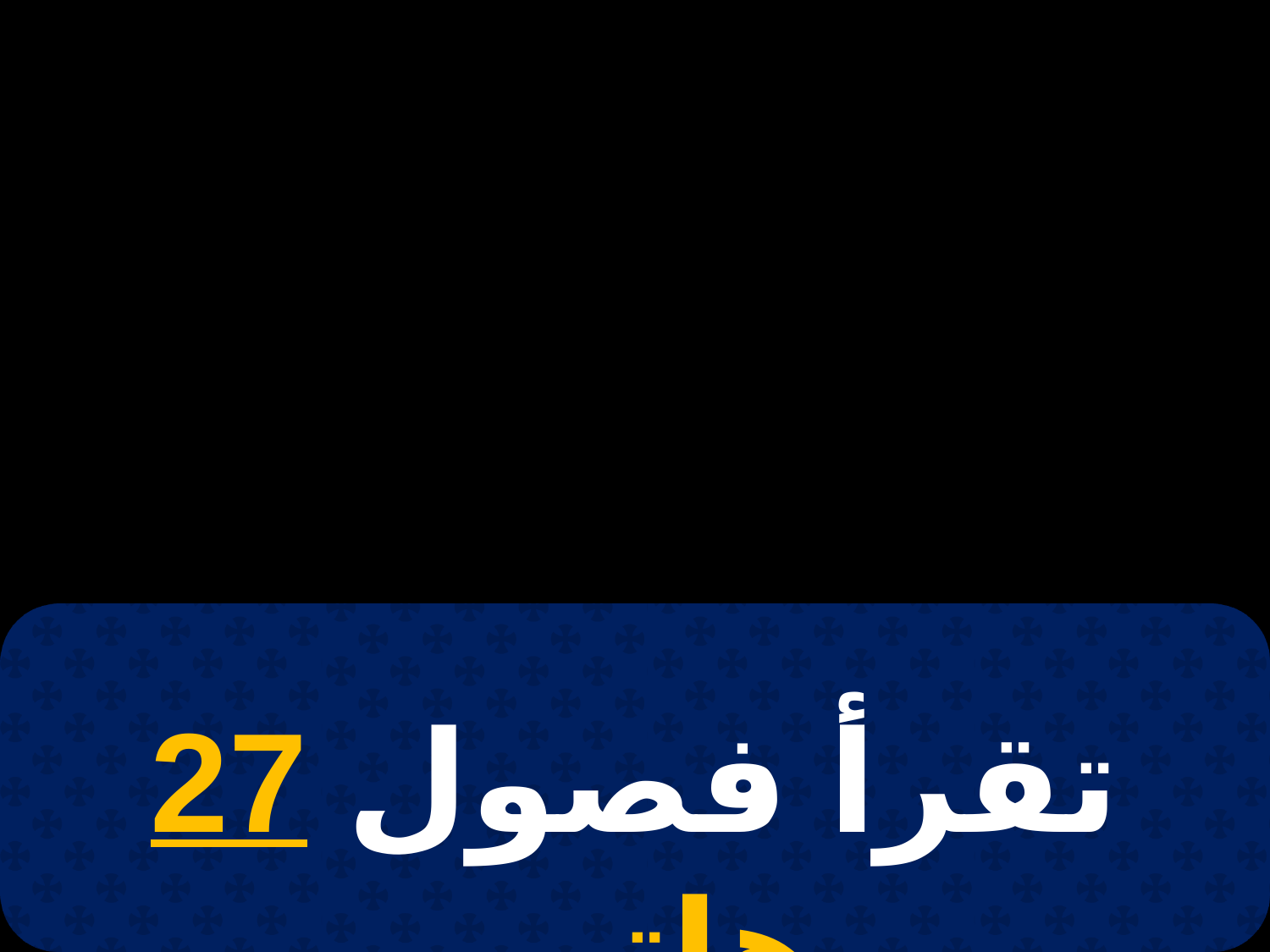

# 23 أبيب
تقرأ فصول 27 هاتور